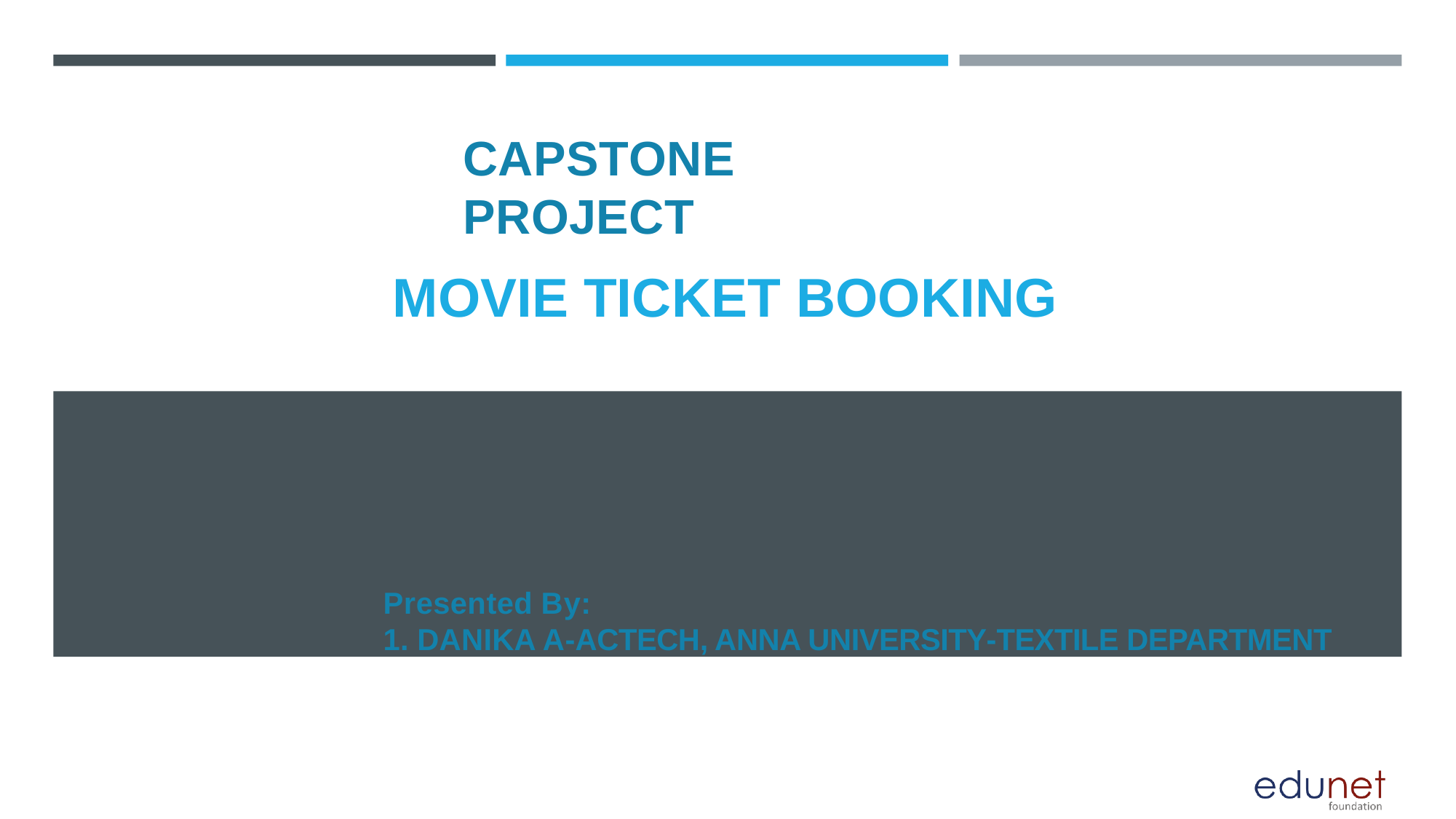

# CAPSTONE PROJECT
MOVIE TICKET BOOKING

Presented By:
1. DANIKA A-ACTECH, ANNA UNIVERSITY-TEXTILE DEPARTMENT